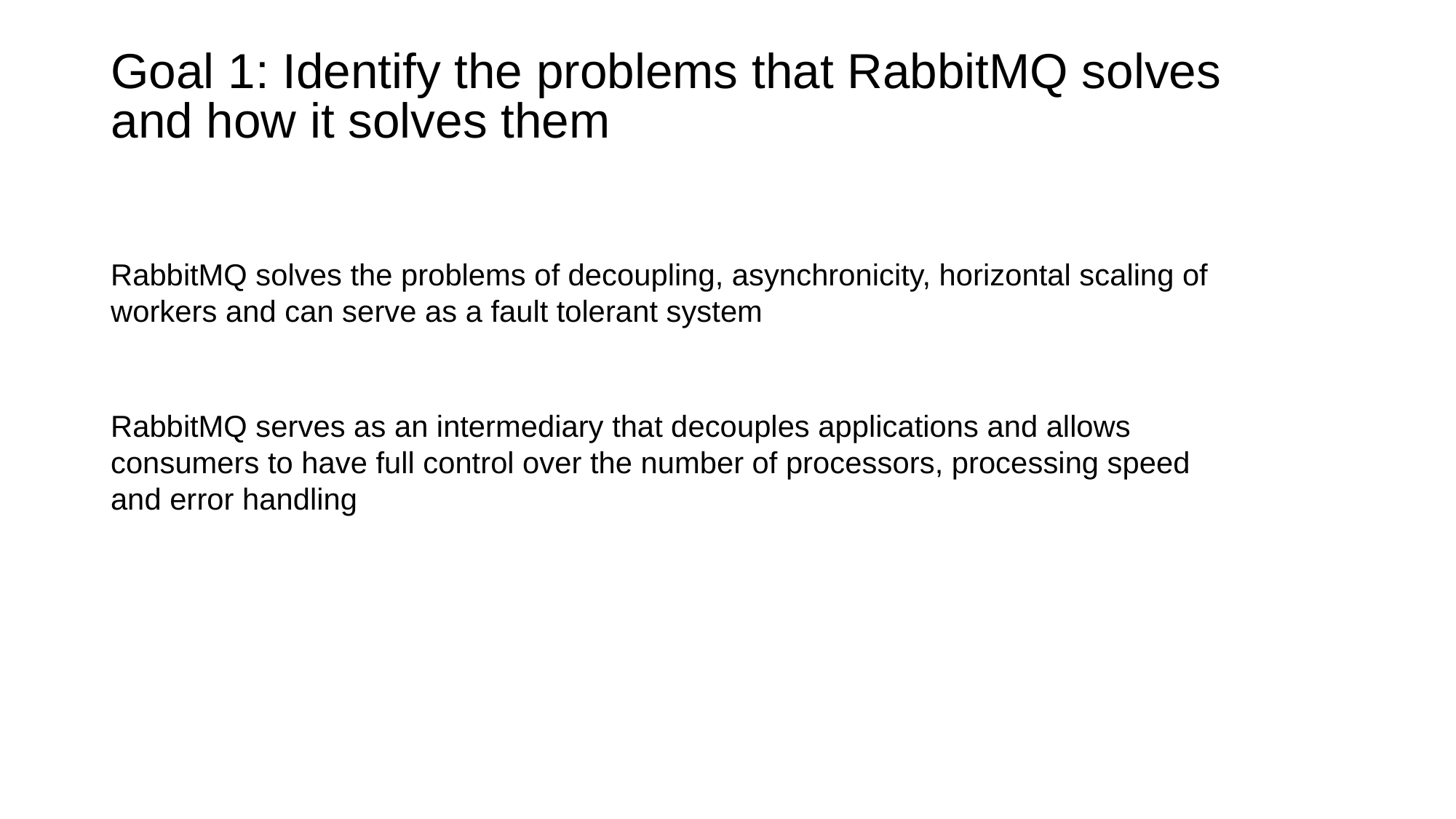

# Goal 1: Identify the problems that RabbitMQ solves and how it solves them
RabbitMQ solves the problems of decoupling, asynchronicity, horizontal scaling of workers and can serve as a fault tolerant system
RabbitMQ serves as an intermediary that decouples applications and allows consumers to have full control over the number of processors, processing speed and error handling